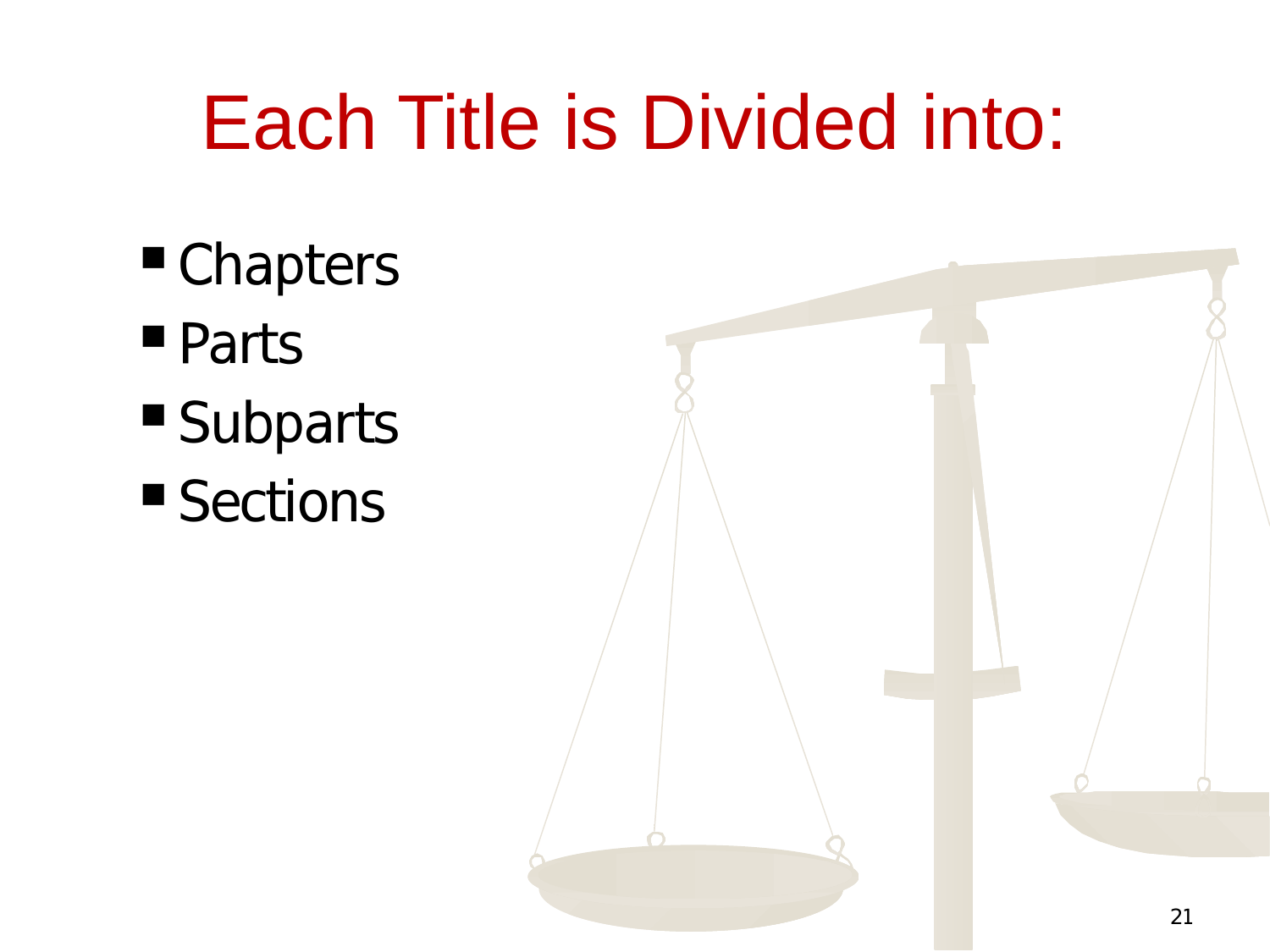

# Each Title is Divided into:
Chapters
Parts
Subparts
Sections

21